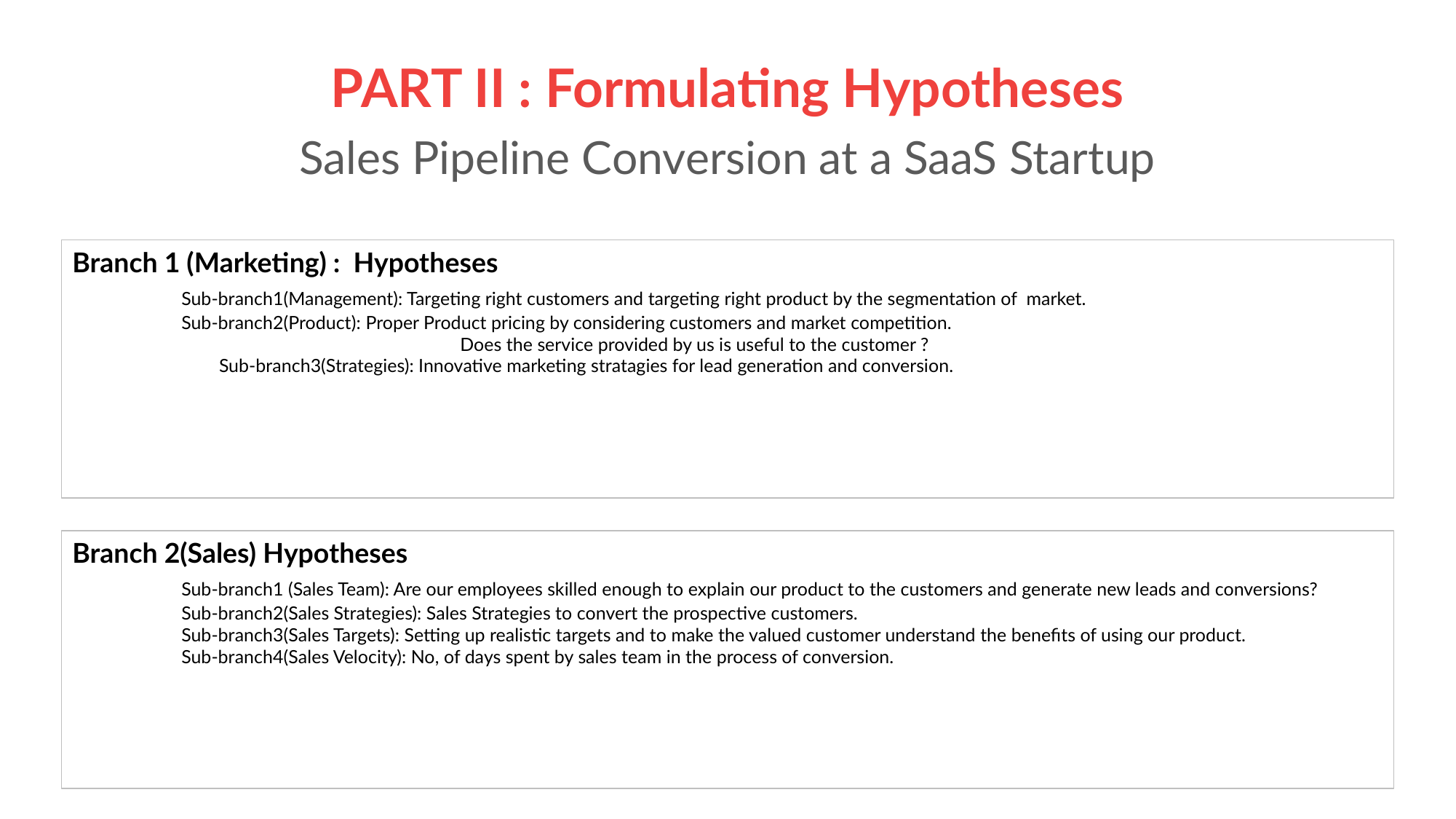

# PART II : Formulating Hypotheses Sales Pipeline Conversion at a SaaS Startup
Branch 1 (Marketing) :  Hypotheses
	Sub-branch1(Management): Targeting right customers and targeting right product by the segmentation of  market.
	Sub-branch2(Product): Proper Product pricing by considering customers and market competition.
                                                                                  Does the service provided by us is useful to the customer ?
                               Sub-branch3(Strategies): Innovative marketing stratagies for lead generation and conversion.

Branch 2(Sales) Hypotheses
	Sub-branch1 (Sales Team): Are our employees skilled enough to explain our product to the customers and generate new leads and conversions?
	Sub-branch2(Sales Strategies): Sales Strategies to convert the prospective customers.
	Sub-branch3(Sales Targets): Setting up realistic targets and to make the valued customer understand the benefits of using our product.
	Sub-branch4(Sales Velocity): No, of days spent by sales team in the process of conversion.